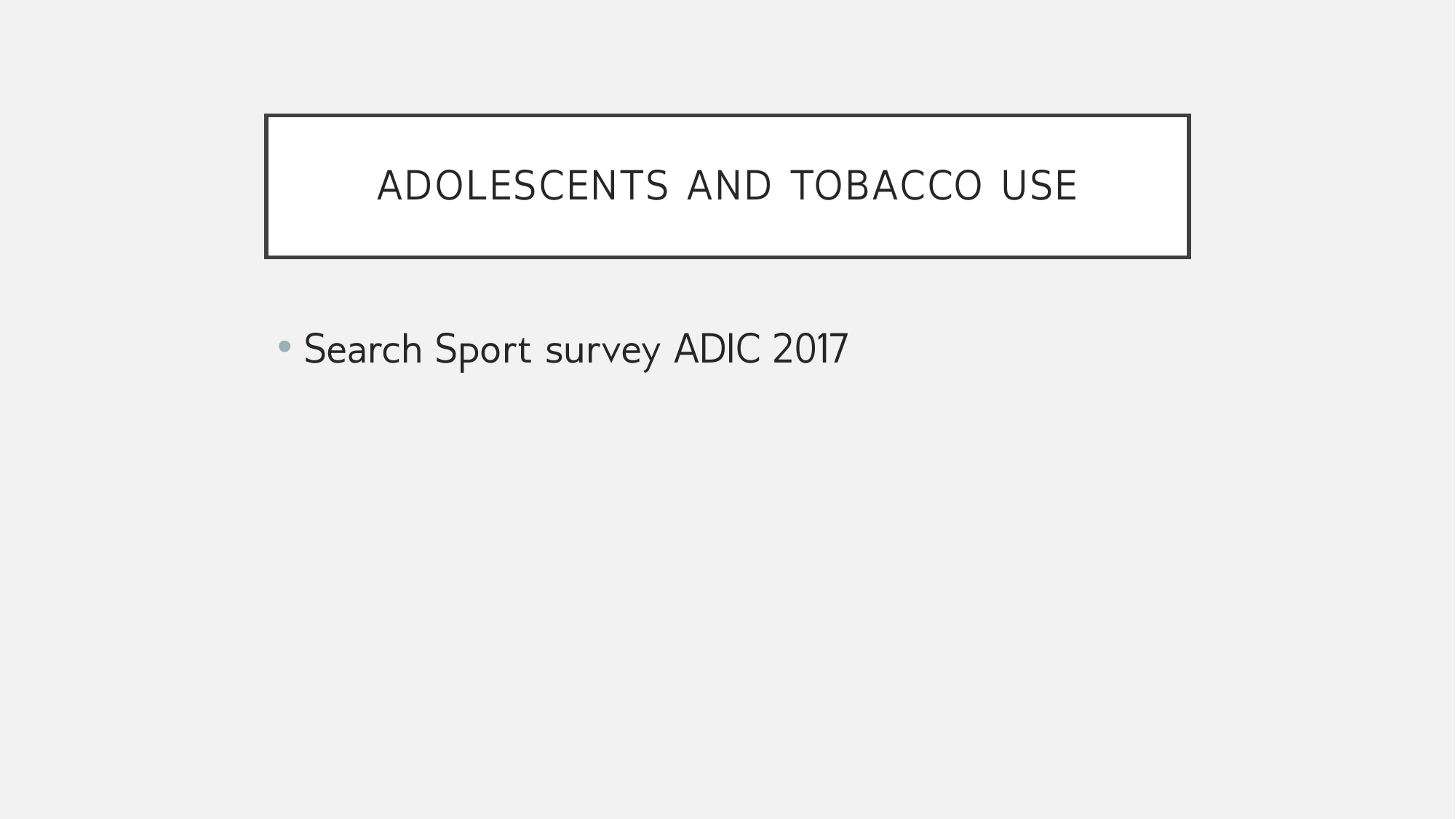

# Adolescents and Tobacco Use
Search Sport survey ADIC 2017